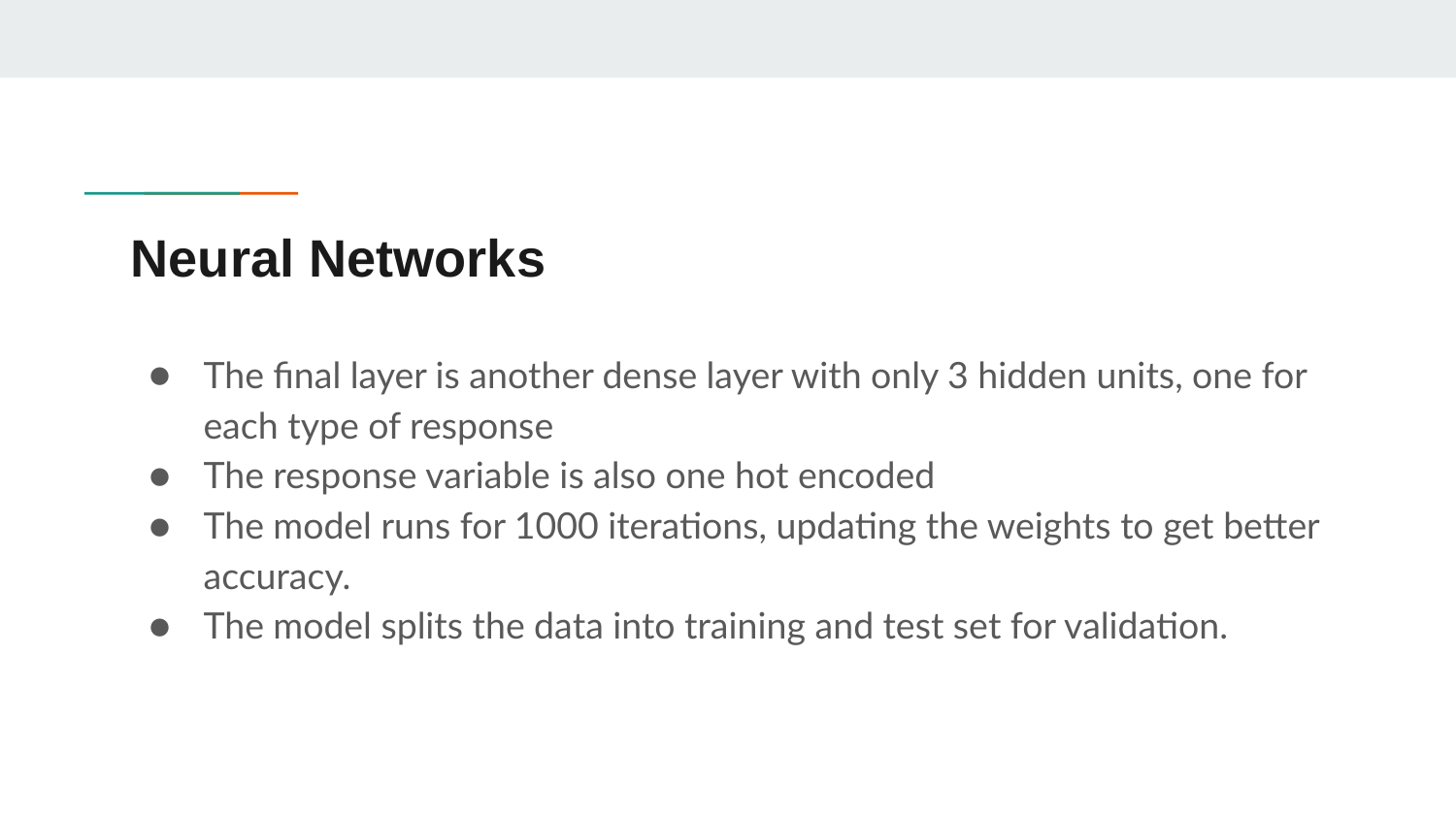

# Neural Networks
The final layer is another dense layer with only 3 hidden units, one for each type of response
The response variable is also one hot encoded
The model runs for 1000 iterations, updating the weights to get better accuracy.
The model splits the data into training and test set for validation.